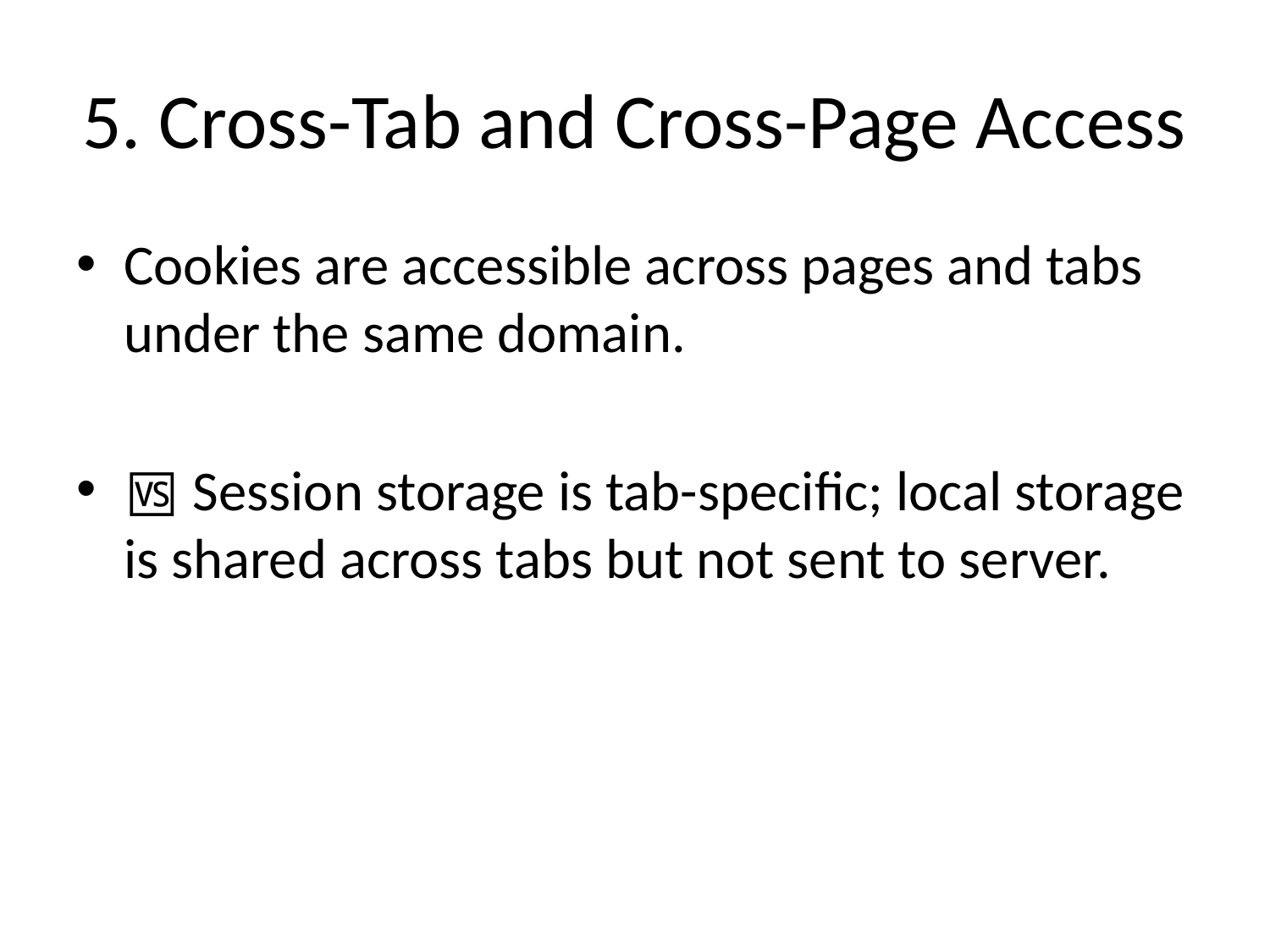

# 5. Cross-Tab and Cross-Page Access
Cookies are accessible across pages and tabs under the same domain.

🆚 Session storage is tab-specific; local storage is shared across tabs but not sent to server.